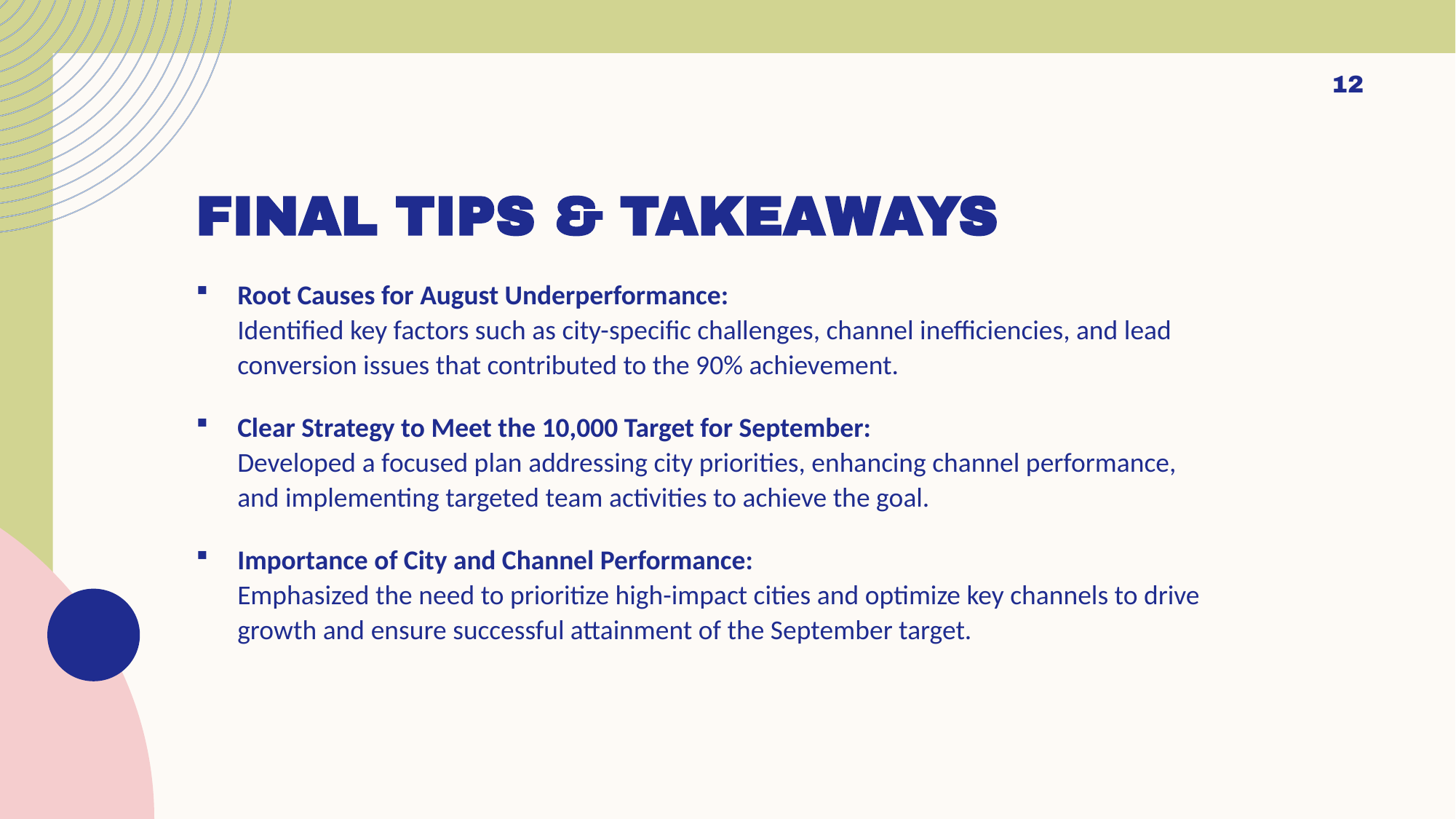

12
# Final tips & takeaways
Root Causes for August Underperformance:
Identified key factors such as city-specific challenges, channel inefficiencies, and lead conversion issues that contributed to the 90% achievement.
Clear Strategy to Meet the 10,000 Target for September:
Developed a focused plan addressing city priorities, enhancing channel performance, and implementing targeted team activities to achieve the goal.
Importance of City and Channel Performance:
Emphasized the need to prioritize high-impact cities and optimize key channels to drive growth and ensure successful attainment of the September target.